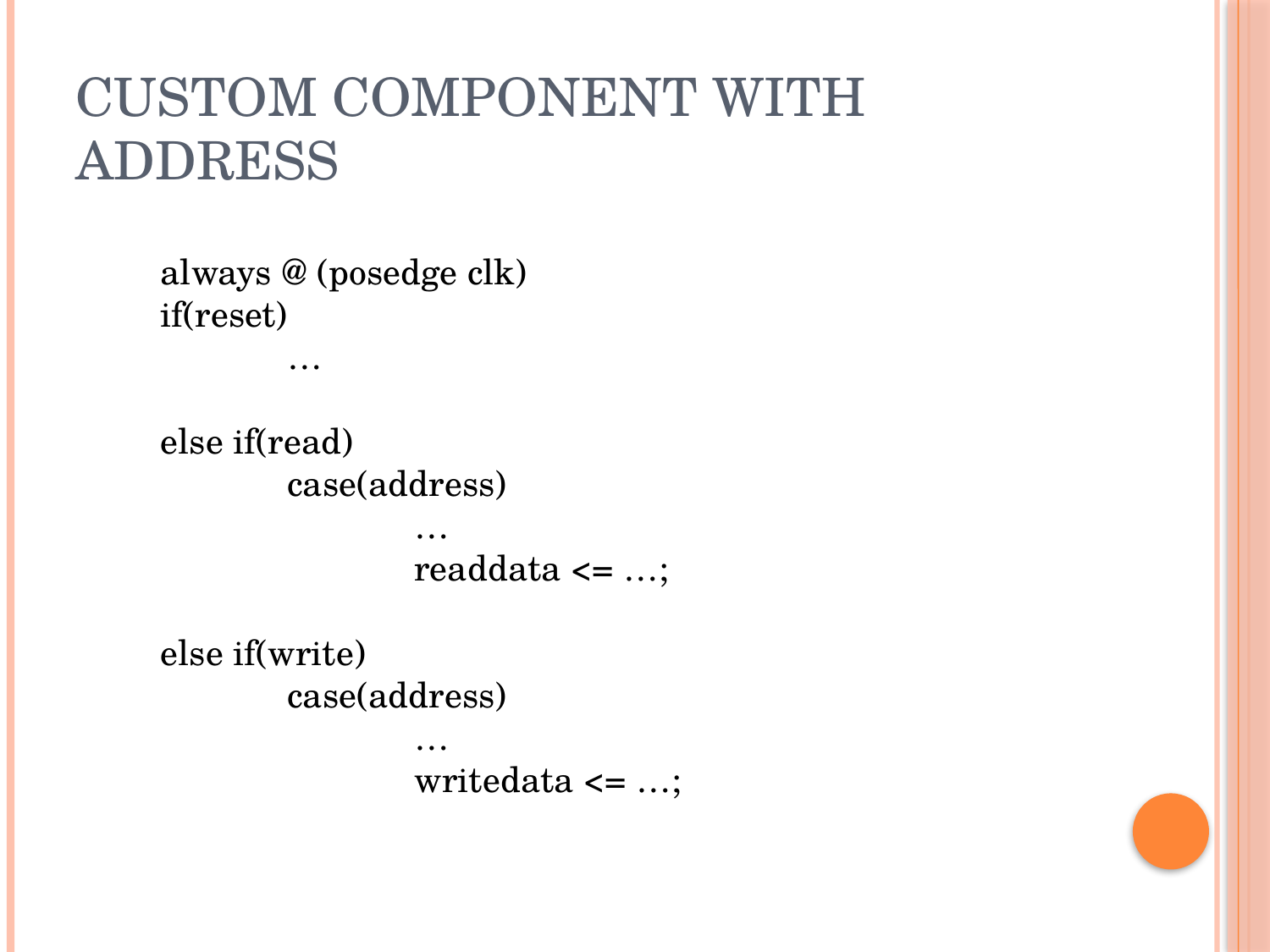

# Custom Component with Address
always @ (posedge clk)
if(reset)
	…
else if(read)
	case(address)
		…
		readdata <= …;
else if(write)
	case(address)
		…
		writedata <= …;